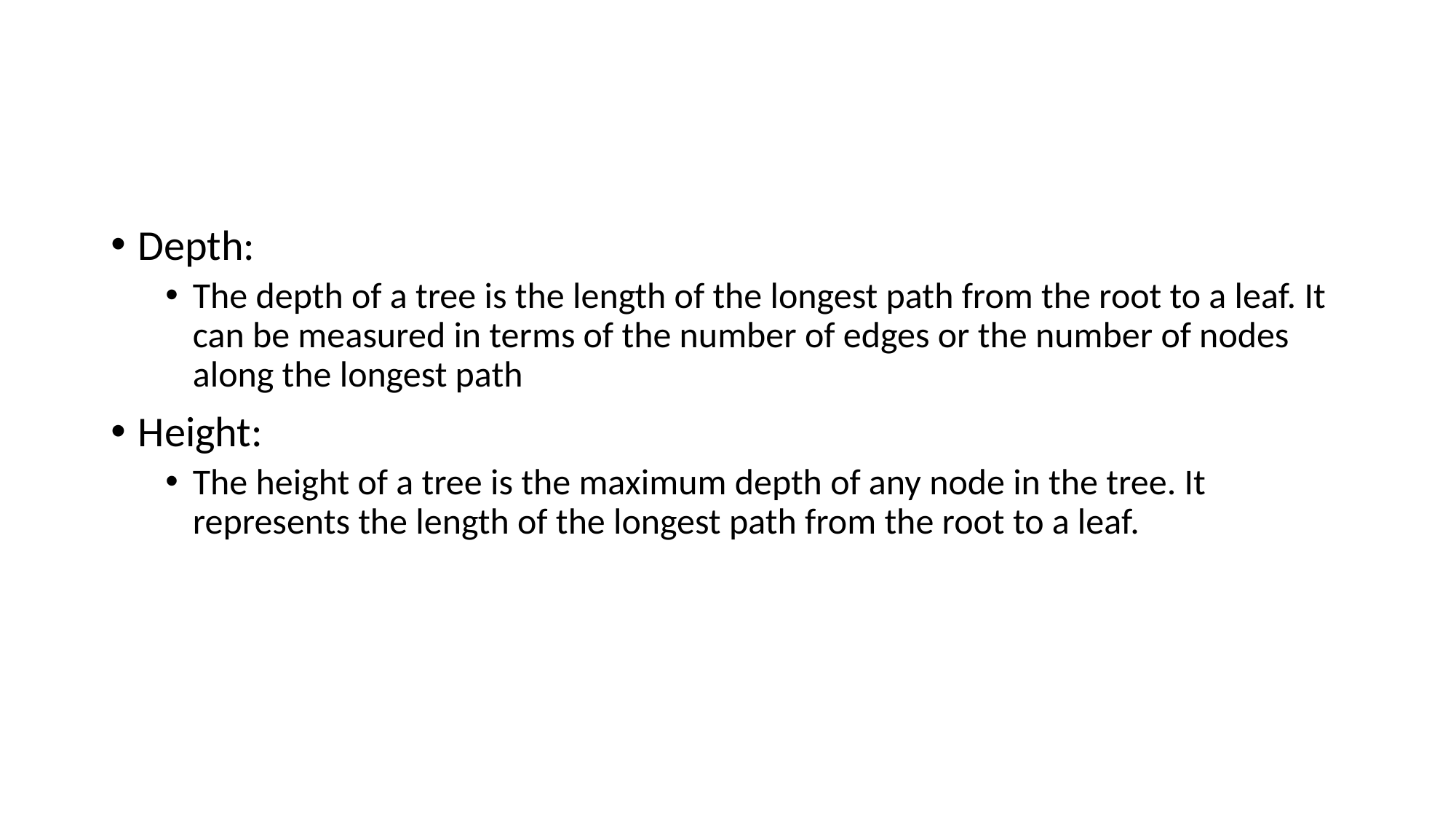

#
Depth:
The depth of a tree is the length of the longest path from the root to a leaf. It can be measured in terms of the number of edges or the number of nodes along the longest path
Height:
The height of a tree is the maximum depth of any node in the tree. It represents the length of the longest path from the root to a leaf.